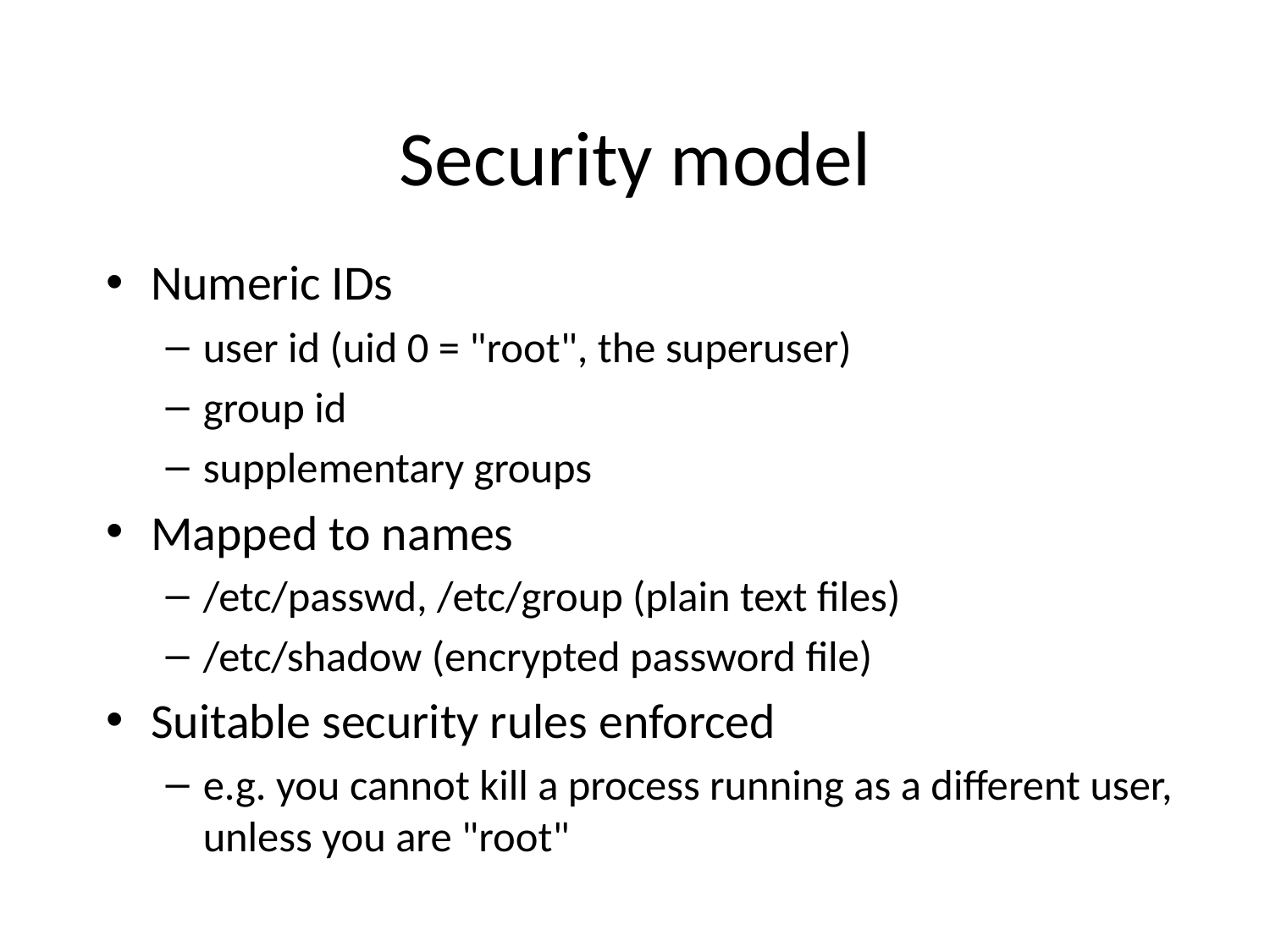

# Security model
Numeric IDs
user id (uid 0 = "root", the superuser)‏
group id
supplementary groups
Mapped to names
/etc/passwd, /etc/group (plain text files)‏
/etc/shadow (encrypted password file)
Suitable security rules enforced
e.g. you cannot kill a process running as a different user, unless you are "root"